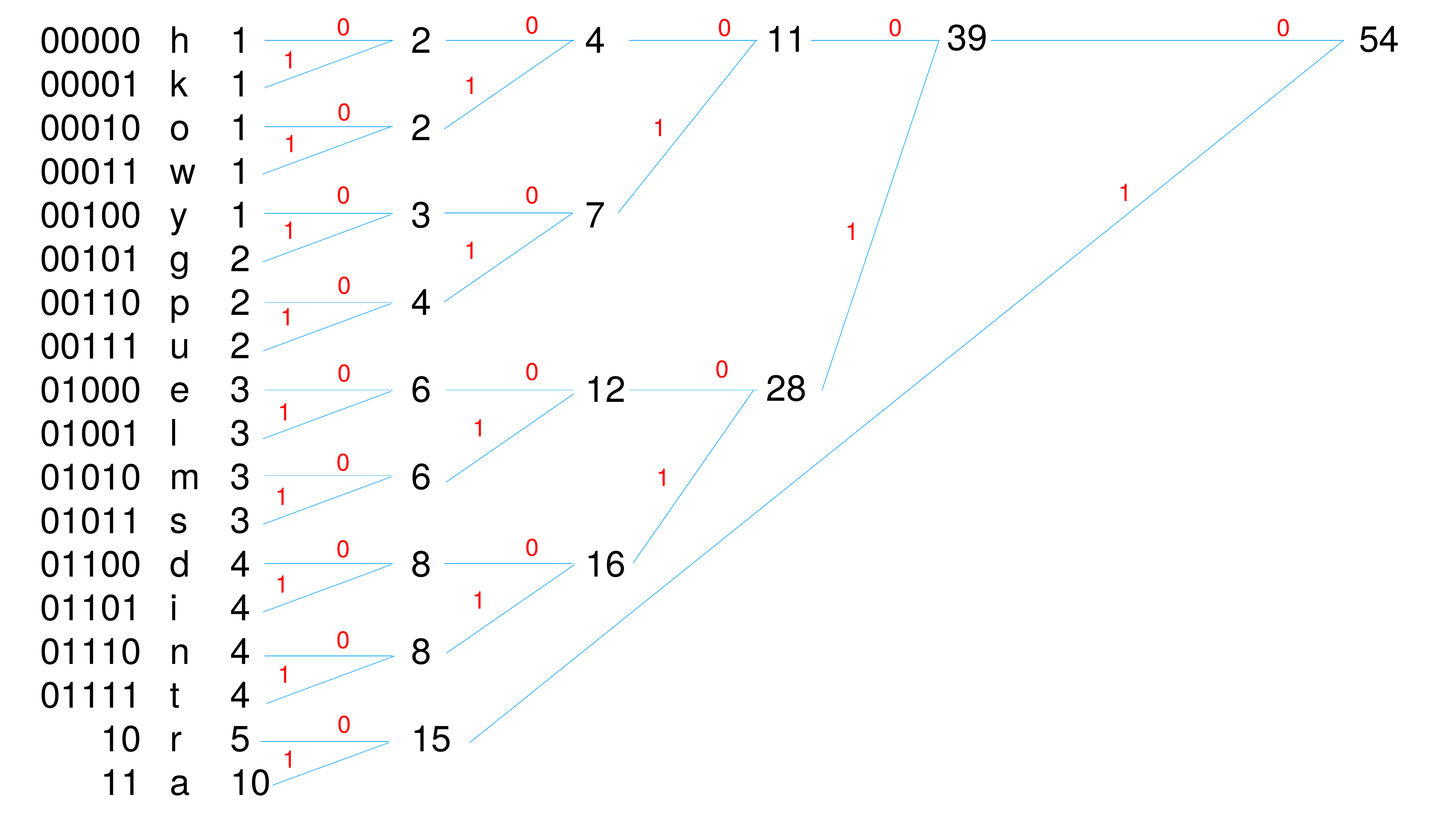

0
39

11

28

54

0
0
h
k
o
w
y
g
p
u
e
l
m
s
d
i
n
t
r
a
0
1
1
1
1
1
2
2
2
3
3
3
3
4
4
4
4
5
10
2

2

3

4

6

6

8

8

15

4

7

12

16

0
00000
00001
00010
00011
00100
00101
00110
00111
01000
01001
01010
01011
01100
01101
01110
01111
10
11
1
1
0
1
1
1
0
0
1
1
1
0
1
0
0
0
1
1
0
1
1
0
0
1
1
0
1
0
1